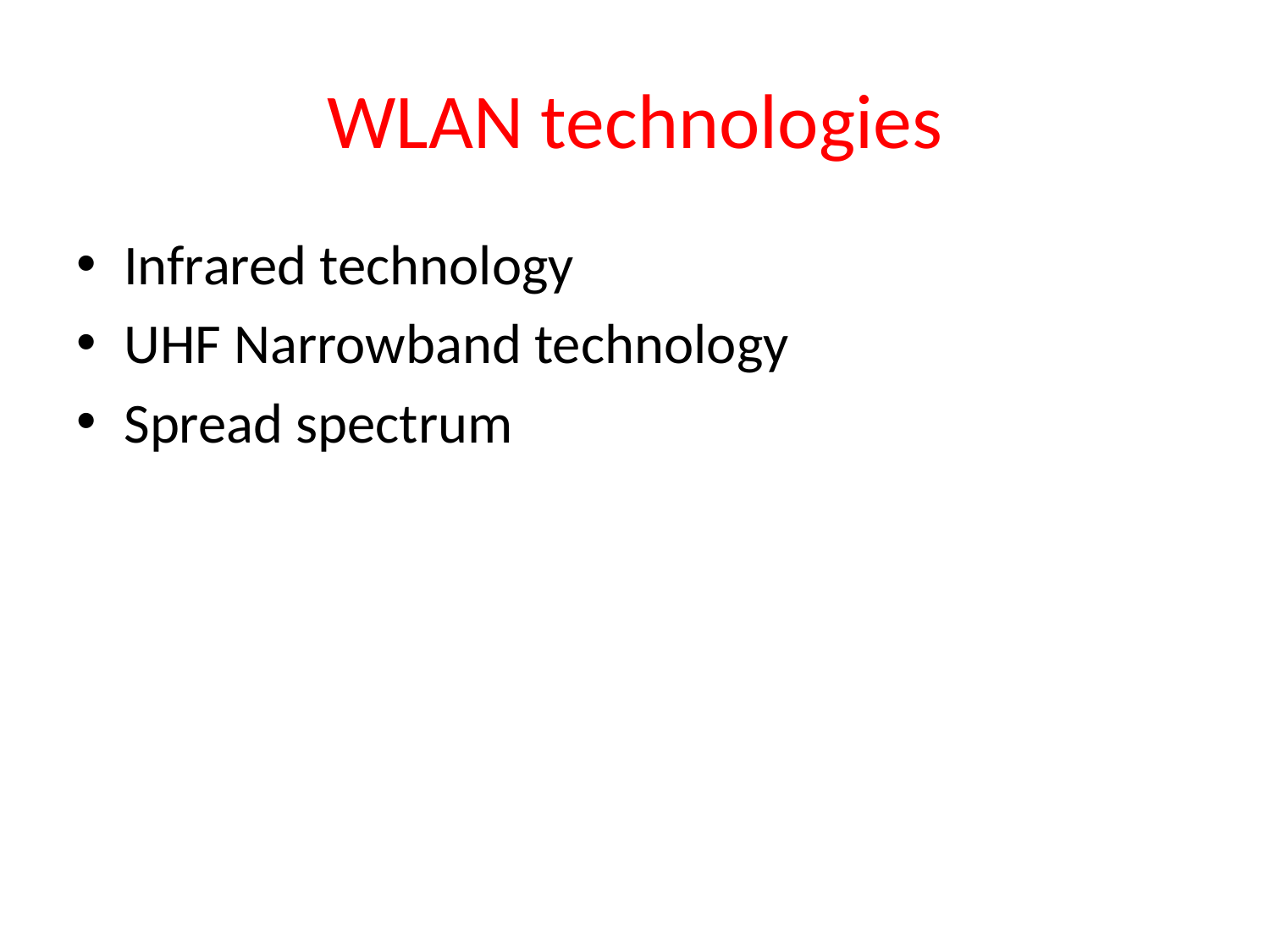

# WLAN technologies
Infrared technology
UHF Narrowband technology
Spread spectrum